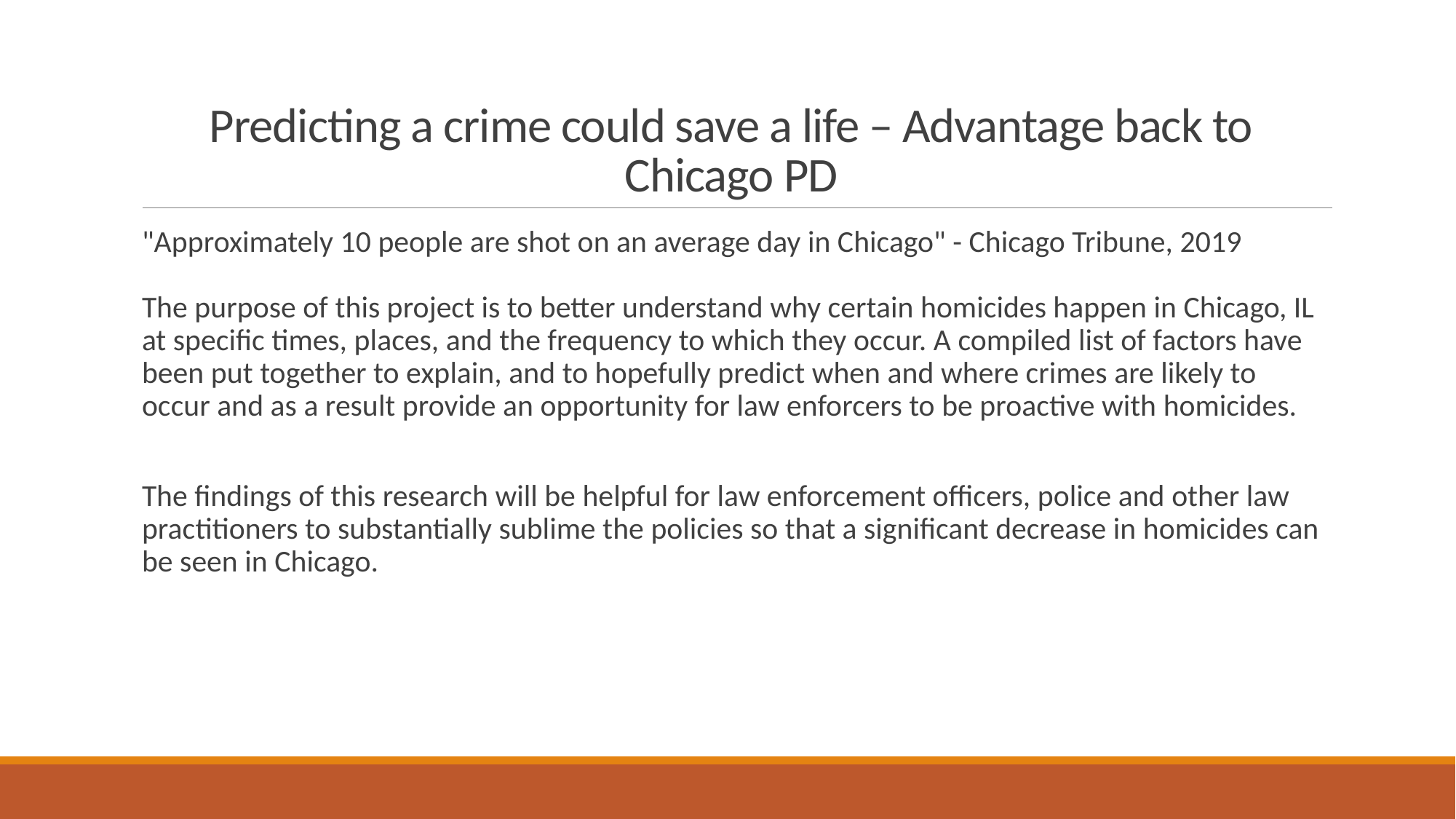

# Predicting a crime could save a life – Advantage back to Chicago PD
"Approximately 10 people are shot on an average day in Chicago" - Chicago Tribune, 2019
The purpose of this project is to better understand why certain homicides happen in Chicago, IL at specific times, places, and the frequency to which they occur. A compiled list of factors have been put together to explain, and to hopefully predict when and where crimes are likely to occur and as a result provide an opportunity for law enforcers to be proactive with homicides.
The findings of this research will be helpful for law enforcement officers, police and other law practitioners to substantially sublime the policies so that a significant decrease in homicides can be seen in Chicago.